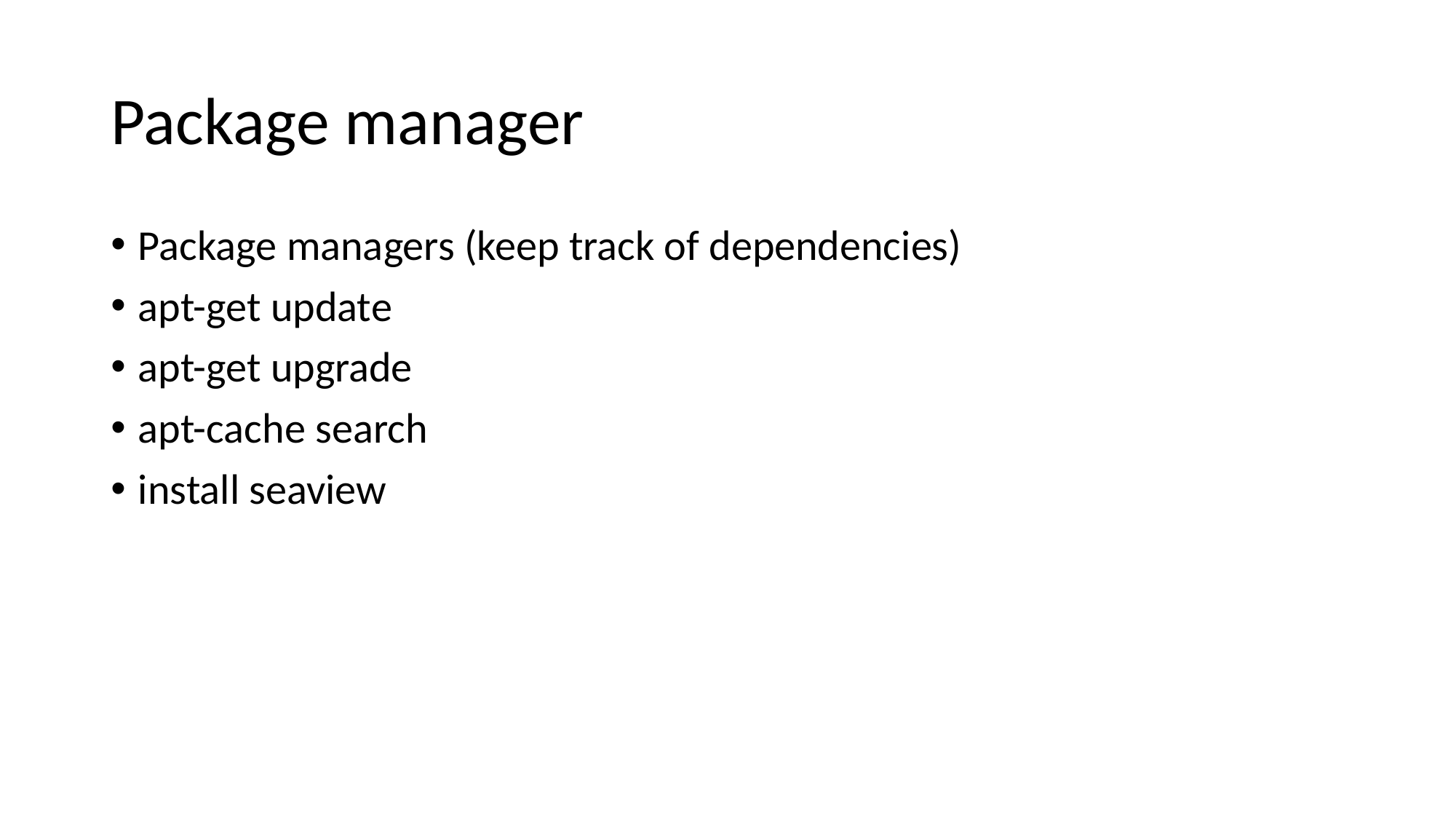

# Package manager
Package managers (keep track of dependencies)
apt-get update
apt-get upgrade
apt-cache search
install seaview